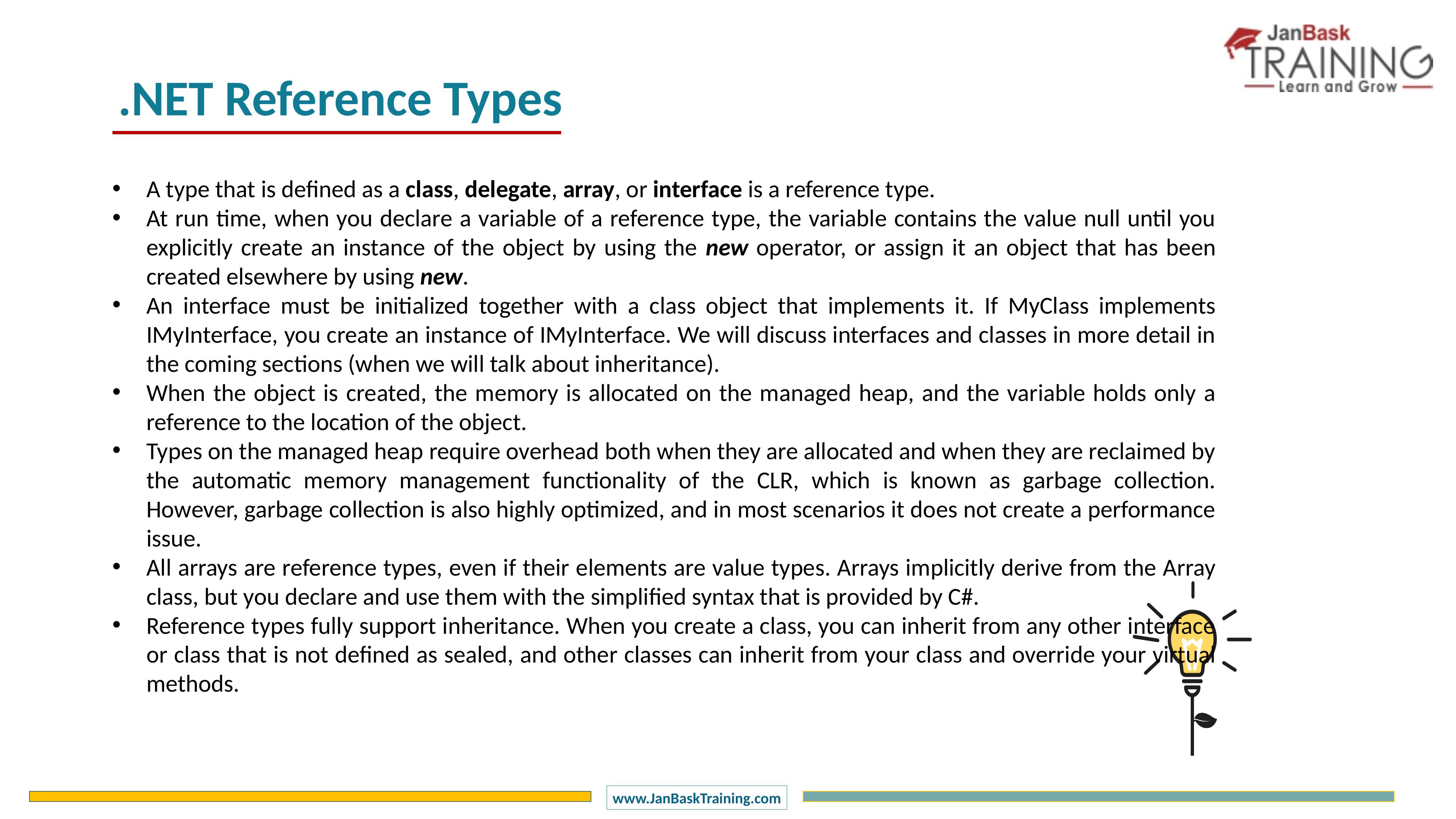

.NET Reference Types
A type that is defined as a class, delegate, array, or interface is a reference type.
At run time, when you declare a variable of a reference type, the variable contains the value null until you explicitly create an instance of the object by using the new operator, or assign it an object that has been created elsewhere by using new.
An interface must be initialized together with a class object that implements it. If MyClass implements IMyInterface, you create an instance of IMyInterface. We will discuss interfaces and classes in more detail in the coming sections (when we will talk about inheritance).
When the object is created, the memory is allocated on the managed heap, and the variable holds only a reference to the location of the object.
Types on the managed heap require overhead both when they are allocated and when they are reclaimed by the automatic memory management functionality of the CLR, which is known as garbage collection. However, garbage collection is also highly optimized, and in most scenarios it does not create a performance issue.
All arrays are reference types, even if their elements are value types. Arrays implicitly derive from the Array class, but you declare and use them with the simplified syntax that is provided by C#.
Reference types fully support inheritance. When you create a class, you can inherit from any other interface or class that is not defined as sealed, and other classes can inherit from your class and override your virtual methods.